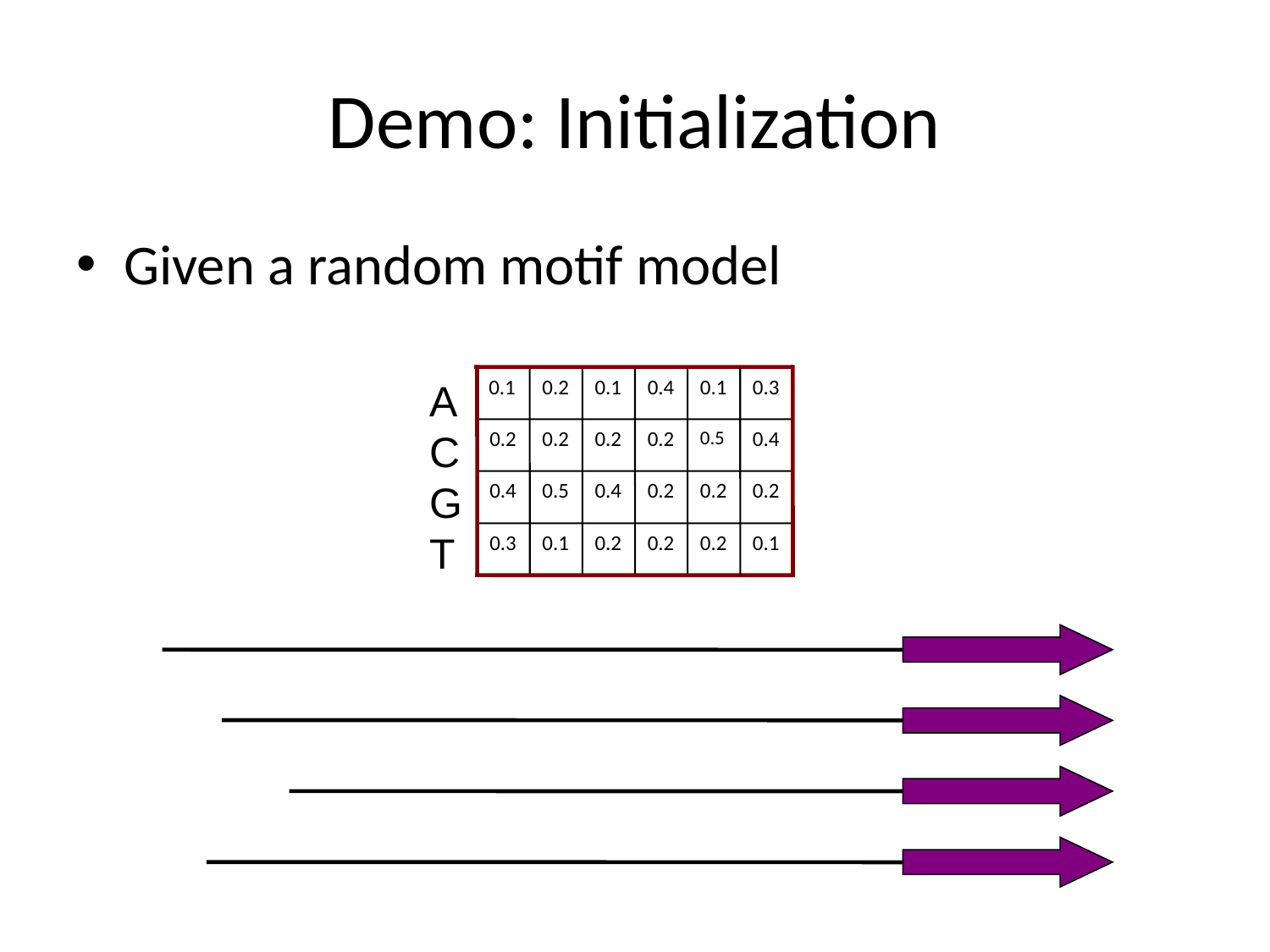

# Demo: Initialization
Given a random motif model
0.1

0.2

0.1

0.4

0.1

0.3

0.2

0.2
0.2
0.2
0.5
0.4
0.4

0.5
0.4
0.2
0.2
0.2
0.3

0.1
0.2
0.2
0.2
0.1
A
C
G
T